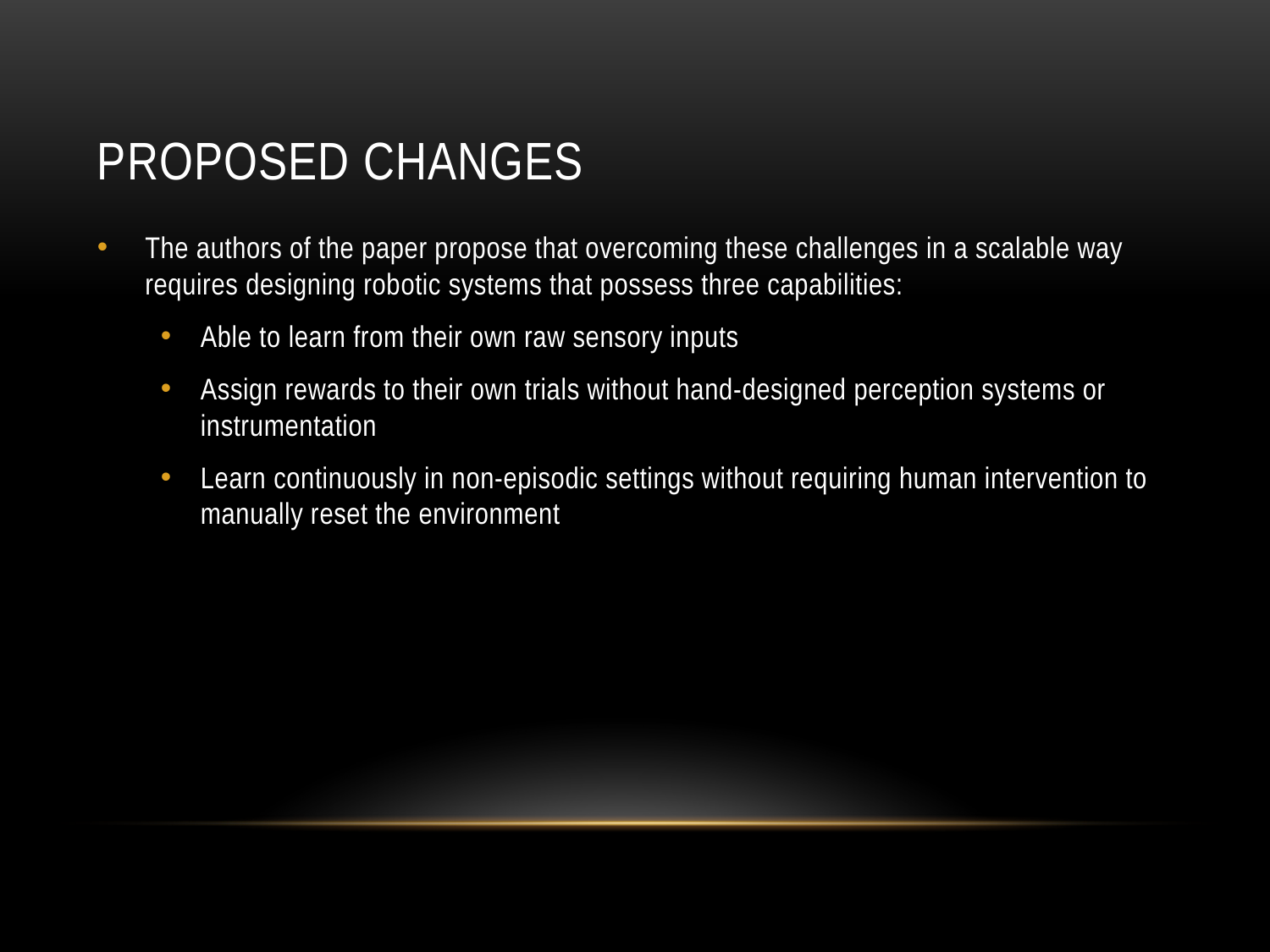

# Proposed changes
The authors of the paper propose that overcoming these challenges in a scalable way requires designing robotic systems that possess three capabilities:
Able to learn from their own raw sensory inputs
Assign rewards to their own trials without hand-designed perception systems or instrumentation
Learn continuously in non-episodic settings without requiring human intervention to manually reset the environment